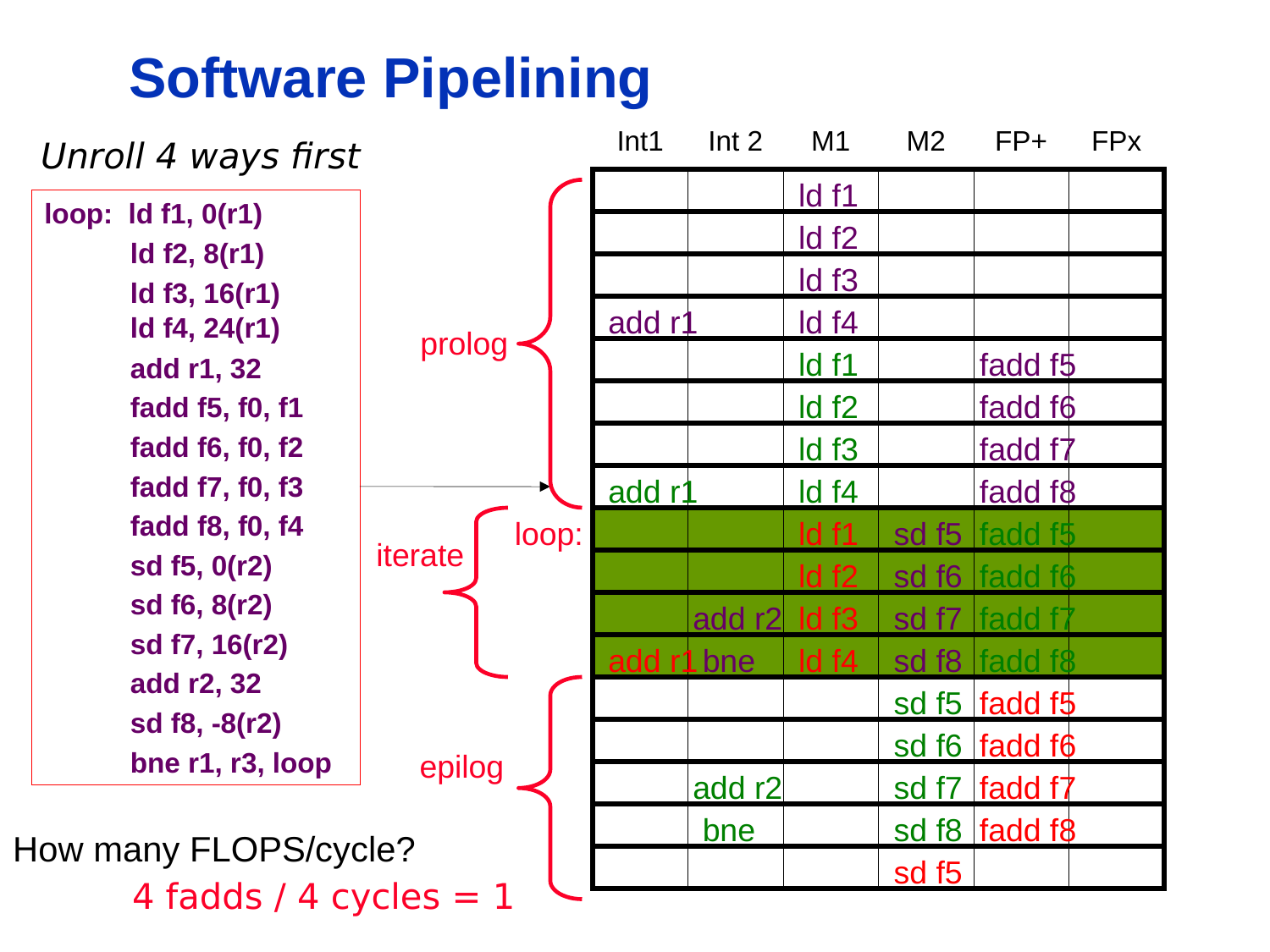

# Software Pipelining
Int1
Int 2
M1
M2
FP+
FPx
Unroll 4 ways first

ld f1
ld f2
ld f3
add r1
ld f4
fadd f5
fadd f6
fadd f7
fadd f8
sd f5
sd f6
add r2
sd f7
bne
sd f8
loop:  ld f1, 0(r1)
           ld f2, 8(r1)
           ld f3, 16(r1)
           ld f4, 24(r1)
           add r1, 32
           fadd f5, f0, f1
           fadd f6, f0, f2
           fadd f7, f0, f3
           fadd f8, f0, f4
           sd f5, 0(r2)
           sd f6, 8(r2)
           sd f7, 16(r2)
           add r2, 32
           sd f8, -8(r2)
           bne r1, r3, loop

prolog

loop:
iterate

epilog

ld f1
ld f2
ld f3
add r1
ld f4
fadd f5
fadd f6
fadd f7
fadd f8
sd f5
sd f6
add r2
sd f7
bne
sd f8

ld f1
ld f2
ld f3
add r1
ld f4
fadd f5
fadd f6
fadd f7
fadd f8
sd f5

How many FLOPS/cycle?

4 fadds / 4 cycles = 1